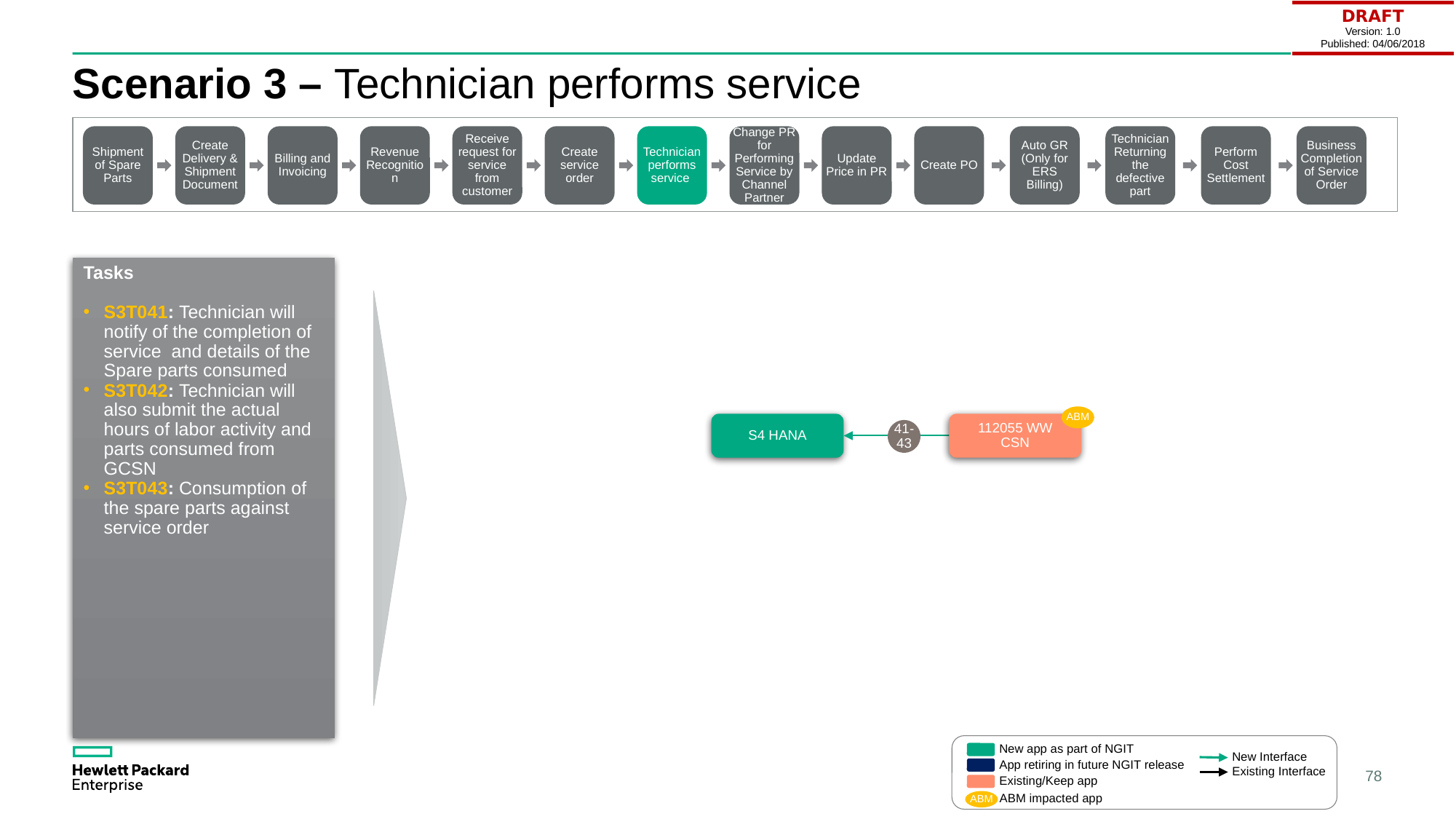

| DRAFT Version: 1.0 Published: 04/06/2018 |
| --- |
# Scenario 3 – Technician performs service

Shipment of Spare Parts
Create Delivery & Shipment Document
Billing and Invoicing
Revenue Recognition
Receive request for service from customer
Create service order
Technician performs service
Change PR for Performing Service by Channel Partner
Update Price in PR
Create PO
Auto GR (Only for ERS Billing)
Technician Returning the defective part
Perform Cost Settlement
Business Completion of Service Order

Tasks

S3T041: Technician will notify of the completion of service  and details of the Spare parts consumed
S3T042: Technician will also submit the actual hours of labor activity and parts consumed from GCSN
S3T043: Consumption of the spare parts against service order
ABM
S4 HANA
112055 WW CSN
41-43

New app as part of NGIT

New Interface
App retiring in future NGIT release

Existing Interface
Existing/Keep app

ABM impacted app
ABM
78